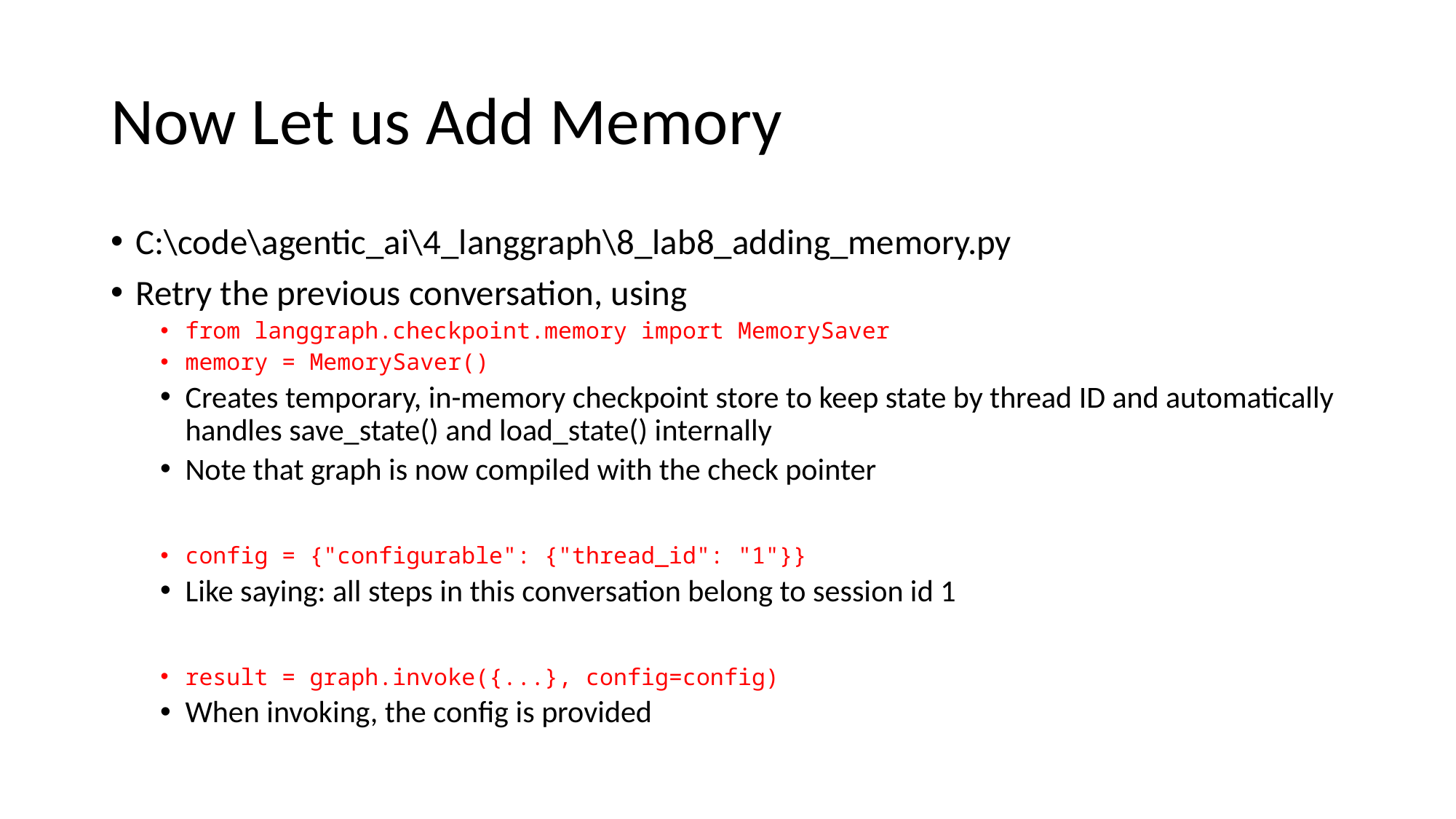

# Now Let us Add Memory
C:\code\agentic_ai\4_langgraph\8_lab8_adding_memory.py
Retry the previous conversation, using
from langgraph.checkpoint.memory import MemorySaver
memory = MemorySaver()
Creates temporary, in-memory checkpoint store to keep state by thread ID and automatically handles save_state() and load_state() internally
Note that graph is now compiled with the check pointer

config = {"configurable": {"thread_id": "1"}}
Like saying: all steps in this conversation belong to session id 1

result = graph.invoke({...}, config=config)
When invoking, the config is provided